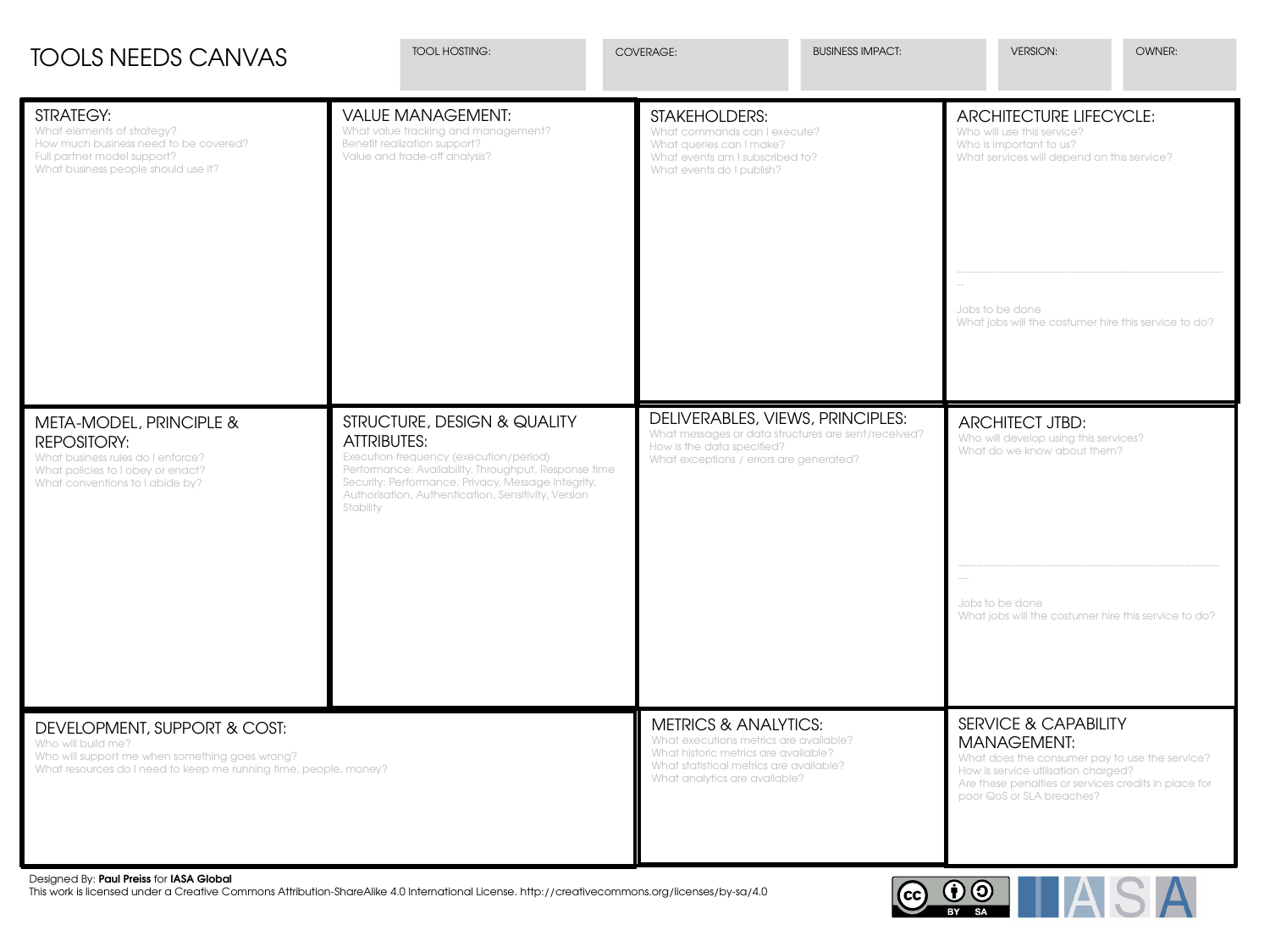

VERSION:
OWNER:

TOOLS NEEDS CANVAS
VERSION:

TOOL HOSTING:
BUSINESS IMPACT:
COVERAGE:
VALUE MANAGEMENT:
What value tracking and management?
Benefit realization support?
Value and trade-off analysis?

STRATEGY:
What elements of strategy?
How much business need to be covered?
Full partner model support?
What business people should use it?

ARCHITECTURE LIFECYCLE:
Who will use this service?
Who is important to us?
What services will depend on this service?

----------------------------------------------------------------------------

Jobs to be done
What jobs will the costumer hire this service to do?

STAKEHOLDERS:
What commands can I execute?
What queries can I make?
What events am I subscribed to?
What events do I publish?

DELIVERABLES, VIEWS, PRINCIPLES:
What messages or data structures are sent/received?
How is the data specified?
What exceptions / errors are generated?

STRUCTURE, DESIGN & QUALITY ATTRIBUTES:
Execution frequency (execution/period)
Performance: Availability, Throughput, Response time
Security: Performance, Privacy, Message Integrity, Authorisation, Authentication, Sensitivity, Version Stability

ARCHITECT JTBD:
Who will develop using this services?
What do we know about them?

----------------------------------------------------------------------------

Jobs to be done
What jobs will the costumer hire this service to do?

META-MODEL, PRINCIPLE & REPOSITORY:
What business rules do I enforce?
What policies to I obey or enact?
What conventions to I abide by?

SERVICE & CAPABILITY MANAGEMENT:
What does the consumer pay to use the service?
How is service utilisation charged?
Are these penalties or services credits in place for poor QoS or SLA breaches?

METRICS & ANALYTICS:
What executions metrics are available?
What historic metrics are available?
What statistical metrics are available?
What analytics are available?

DEVELOPMENT, SUPPORT & COST:
Who will build me?
Who will support me when something goes wrong?
What resources do I need to keep me running time, people, money?
Designed By: Paul Preiss for IASA Global
This work is licensed under a Creative Commons Attribution-ShareAlike 4.0 International License. http://creativecommons.org/licenses/by-sa/4.0